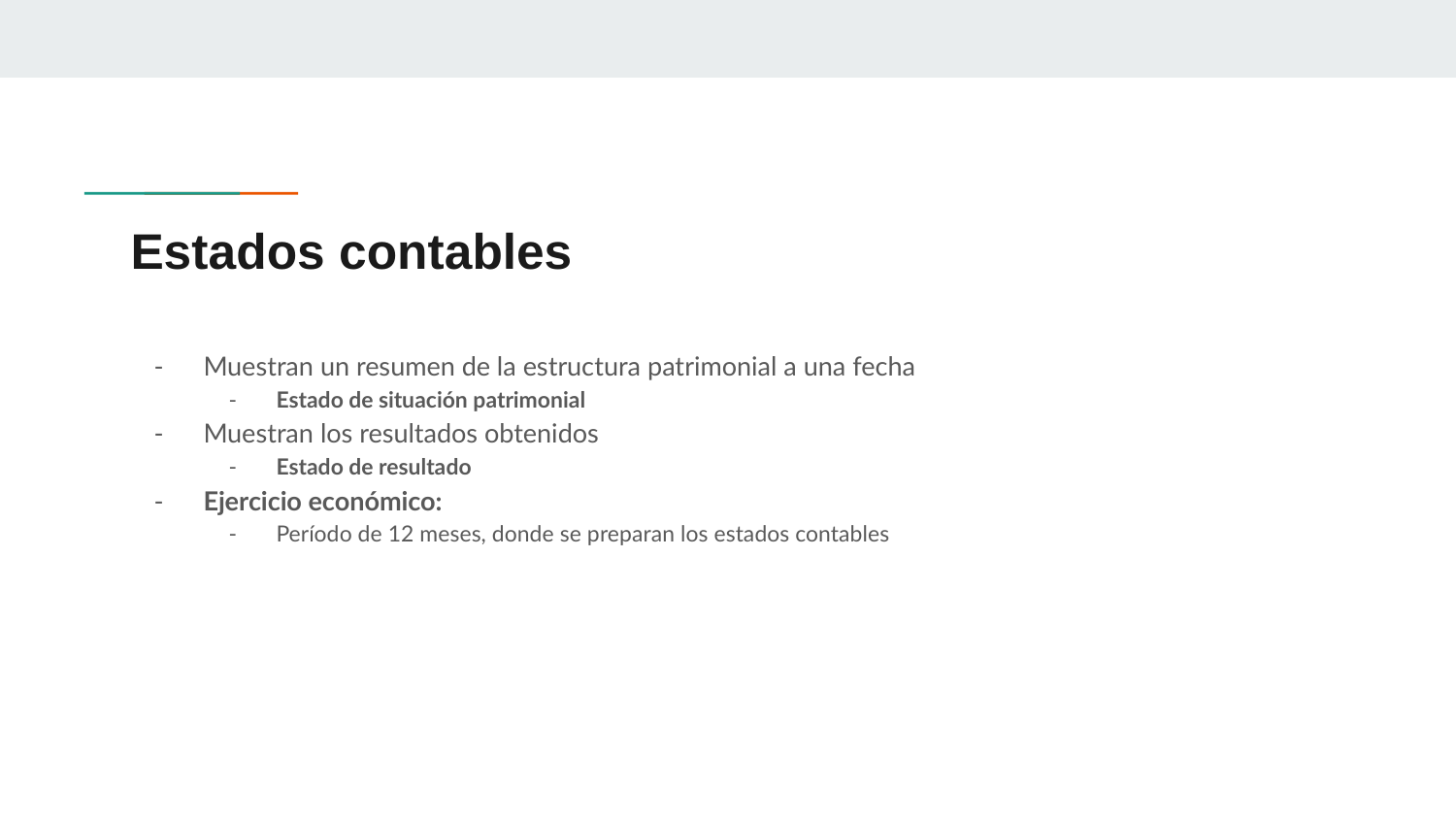

# Estados contables
Muestran un resumen de la estructura patrimonial a una fecha
Estado de situación patrimonial
Muestran los resultados obtenidos
Estado de resultado
Ejercicio económico:
Período de 12 meses, donde se preparan los estados contables